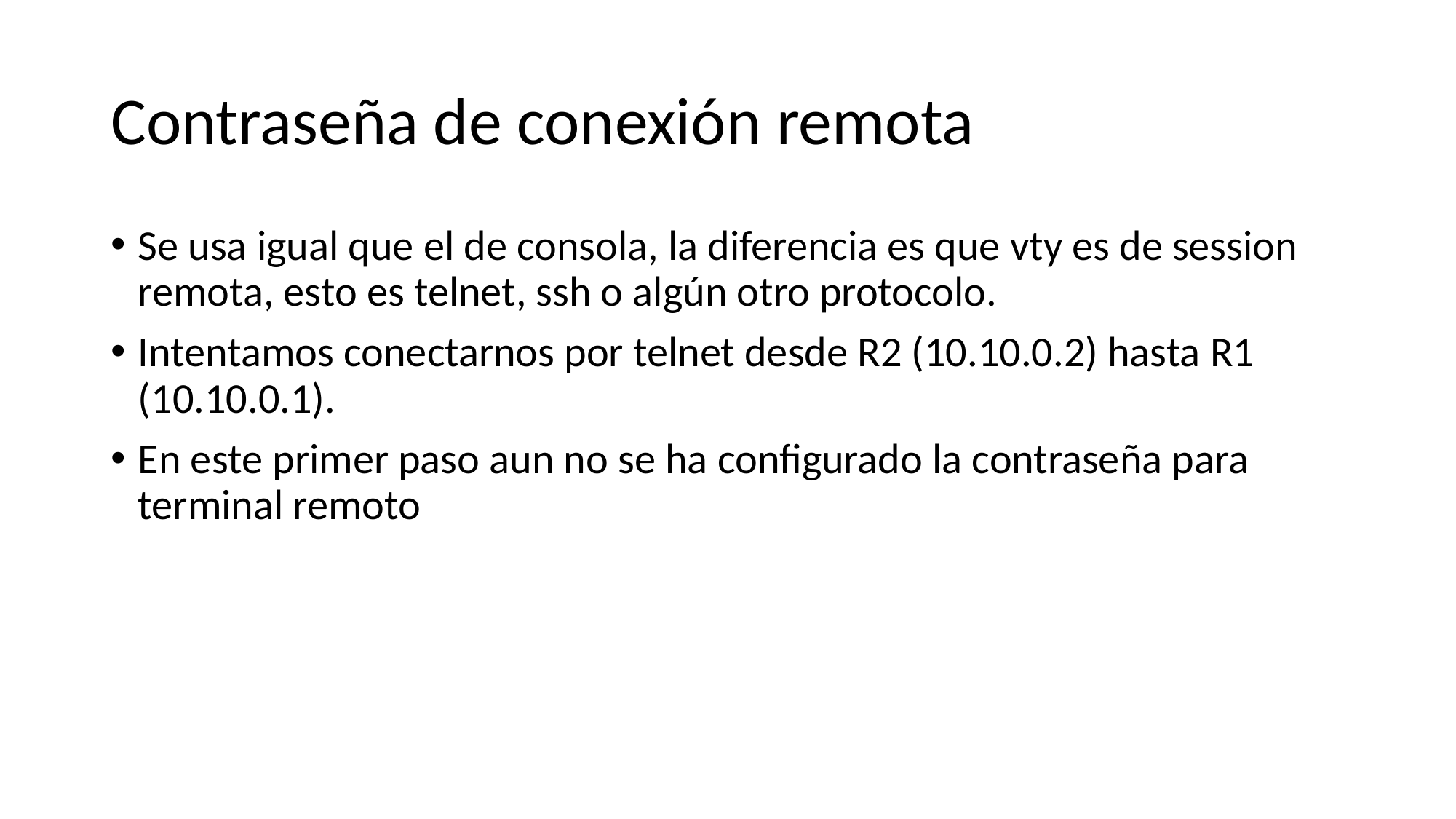

# Contraseña de conexión remota
Se usa igual que el de consola, la diferencia es que vty es de session remota, esto es telnet, ssh o algún otro protocolo.
Intentamos conectarnos por telnet desde R2 (10.10.0.2) hasta R1 (10.10.0.1).
En este primer paso aun no se ha configurado la contraseña para terminal remoto